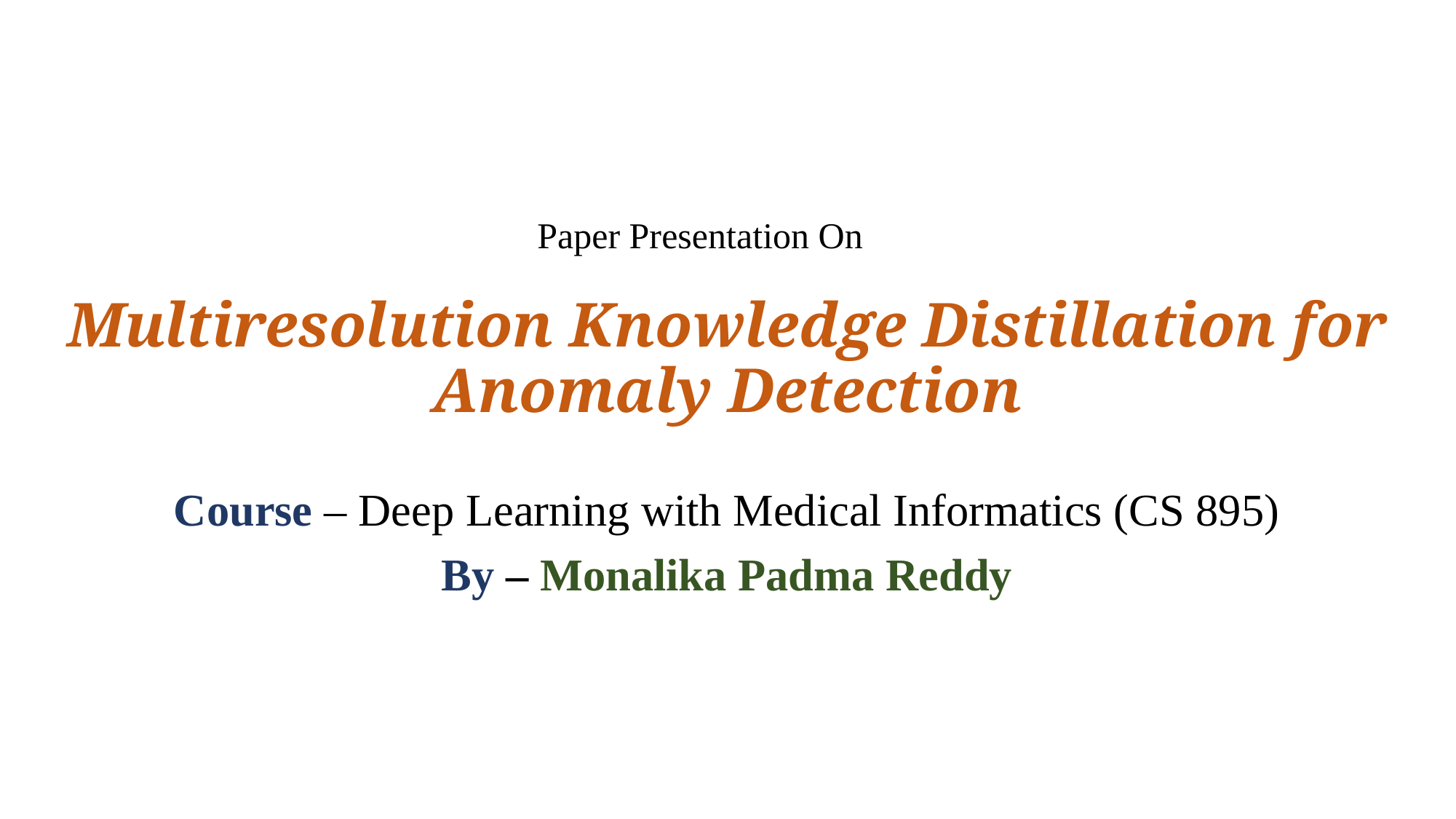

Paper Presentation On

# Multiresolution Knowledge Distillation for Anomaly Detection
Course – Deep Learning with Medical Informatics (CS 895)
By – Monalika Padma Reddy